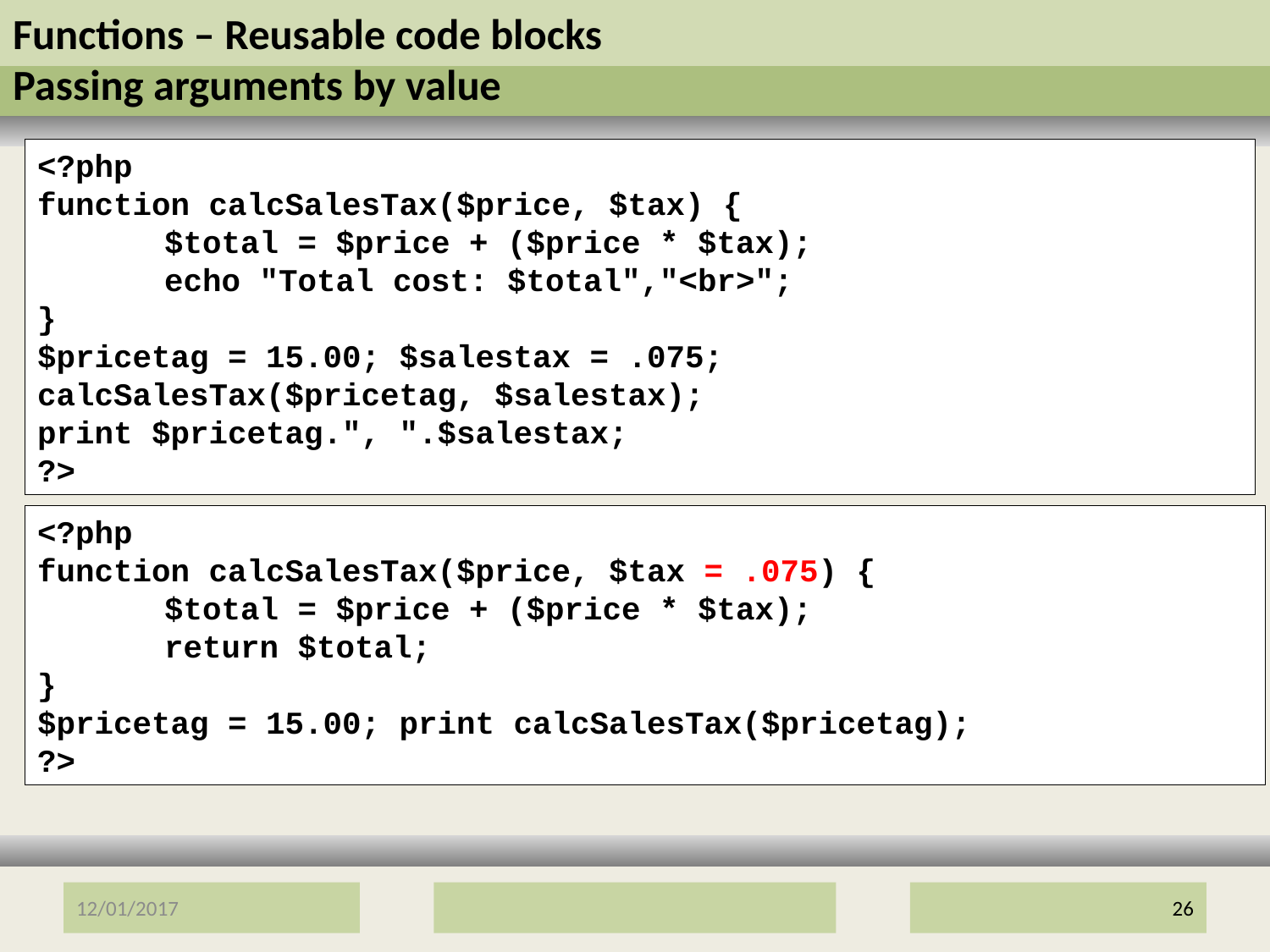

# Functions – Reusable code blocks Passing arguments by value
<?php
function calcSalesTax($price, $tax) {
	$total = $price + ($price * $tax);
	echo "Total cost: $total","<br>";
}
$pricetag = 15.00; $salestax = .075;
calcSalesTax($pricetag, $salestax);
print $pricetag.", ".$salestax;
?>

<?php
function calcSalesTax($price, $tax = .075) {
	$total = $price + ($price * $tax);
	return $total;
}
$pricetag = 15.00; print calcSalesTax($pricetag);
?>
12/01/2017

26